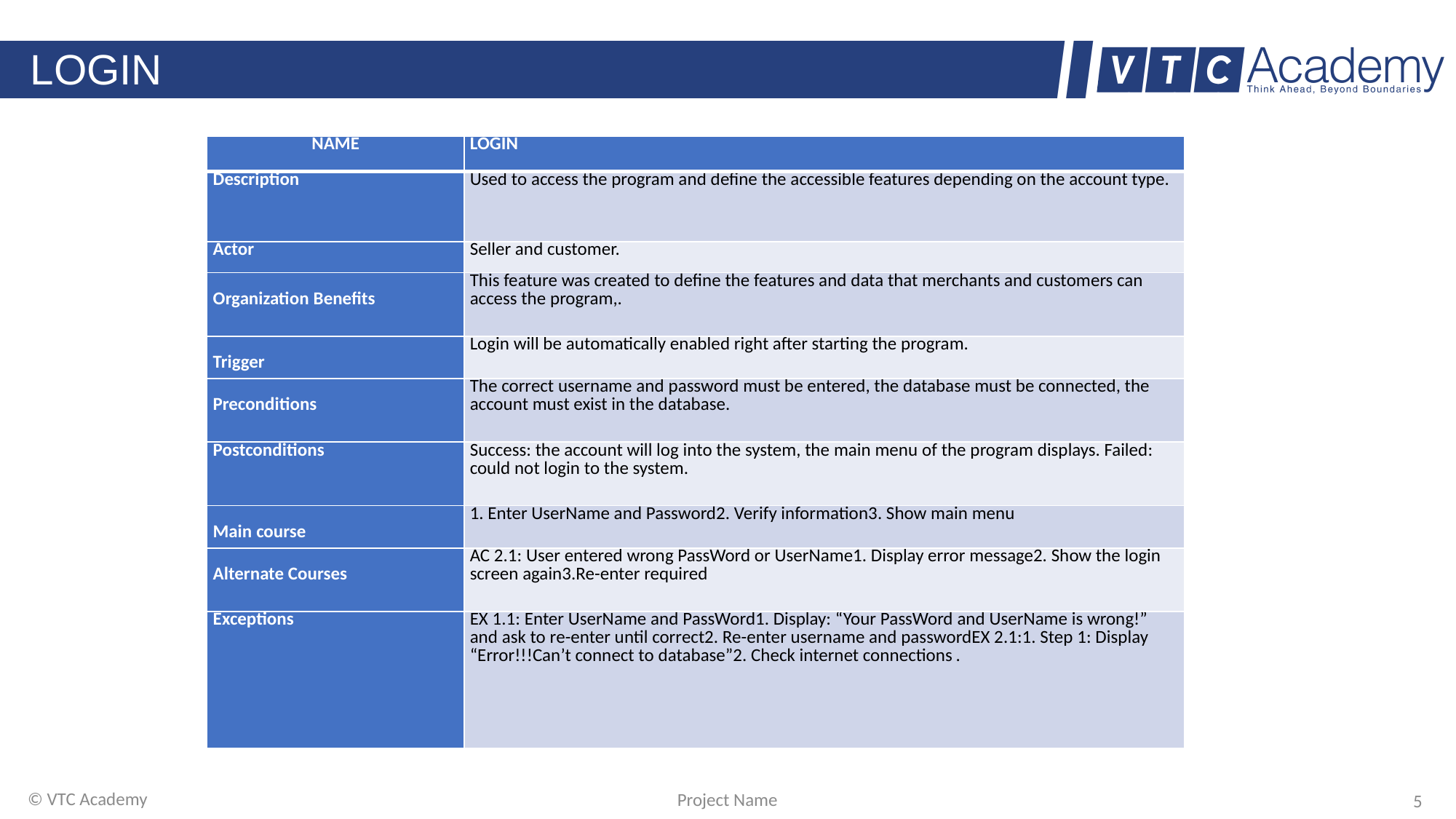

# LOGIN
| NAME | LOGIN |
| --- | --- |
| Description | Used to access the program and define the accessible features depending on the account type. |
| Actor | Seller and customer. |
| Organization Benefits | This feature was created to define the features and data that merchants and customers can access the program,. |
| Trigger | Login will be automatically enabled right after starting the program. |
| Preconditions | The correct username and password must be entered, the database must be connected, the account must exist in the database. |
| Postconditions | Success: the account will log into the system, the main menu of the program displays. Failed: could not login to the system. |
| Main course | 1. Enter UserName and Password2. Verify information3. Show main menu |
| Alternate Courses | AC 2.1: User entered wrong PassWord or UserName1. Display error message2. Show the login screen again3.Re-enter required |
| Exceptions | EX 1.1: Enter UserName and PassWord1. Display: “Your PassWord and UserName is wrong!” and ask to re-enter until correct2. Re-enter username and passwordEX 2.1:1. Step 1: Display “Error!!!Can’t connect to database”2. Check internet connections . |
© VTC Academy
Project Name
5